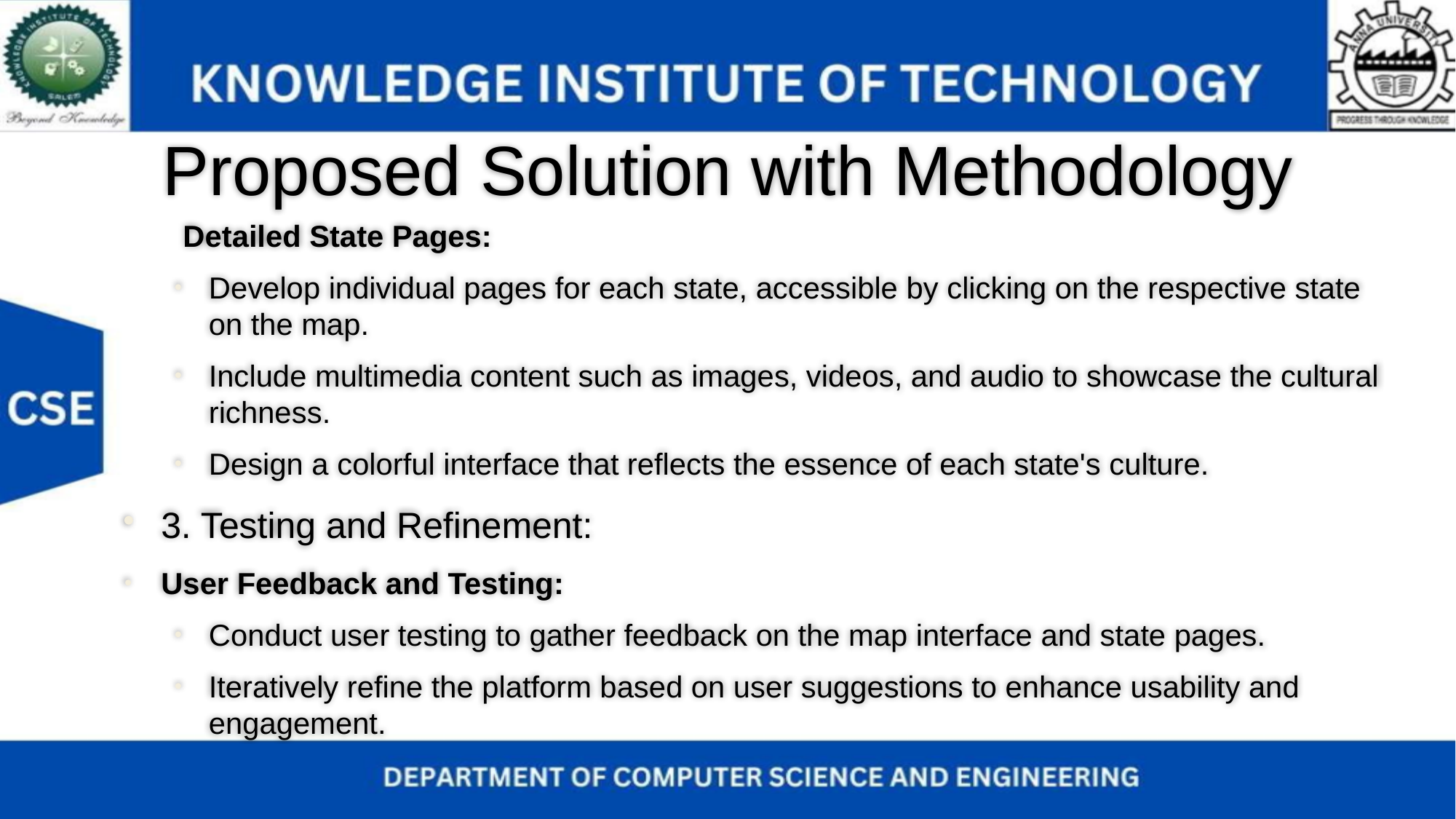

# Proposed Solution with Methodology
       Detailed State Pages:
Develop individual pages for each state, accessible by clicking on the respective state on the map.
Include multimedia content such as images, videos, and audio to showcase the cultural richness.
Design a colorful interface that reflects the essence of each state's culture.
3. Testing and Refinement:
User Feedback and Testing:
Conduct user testing to gather feedback on the map interface and state pages.
Iteratively refine the platform based on user suggestions to enhance usability and engagement.